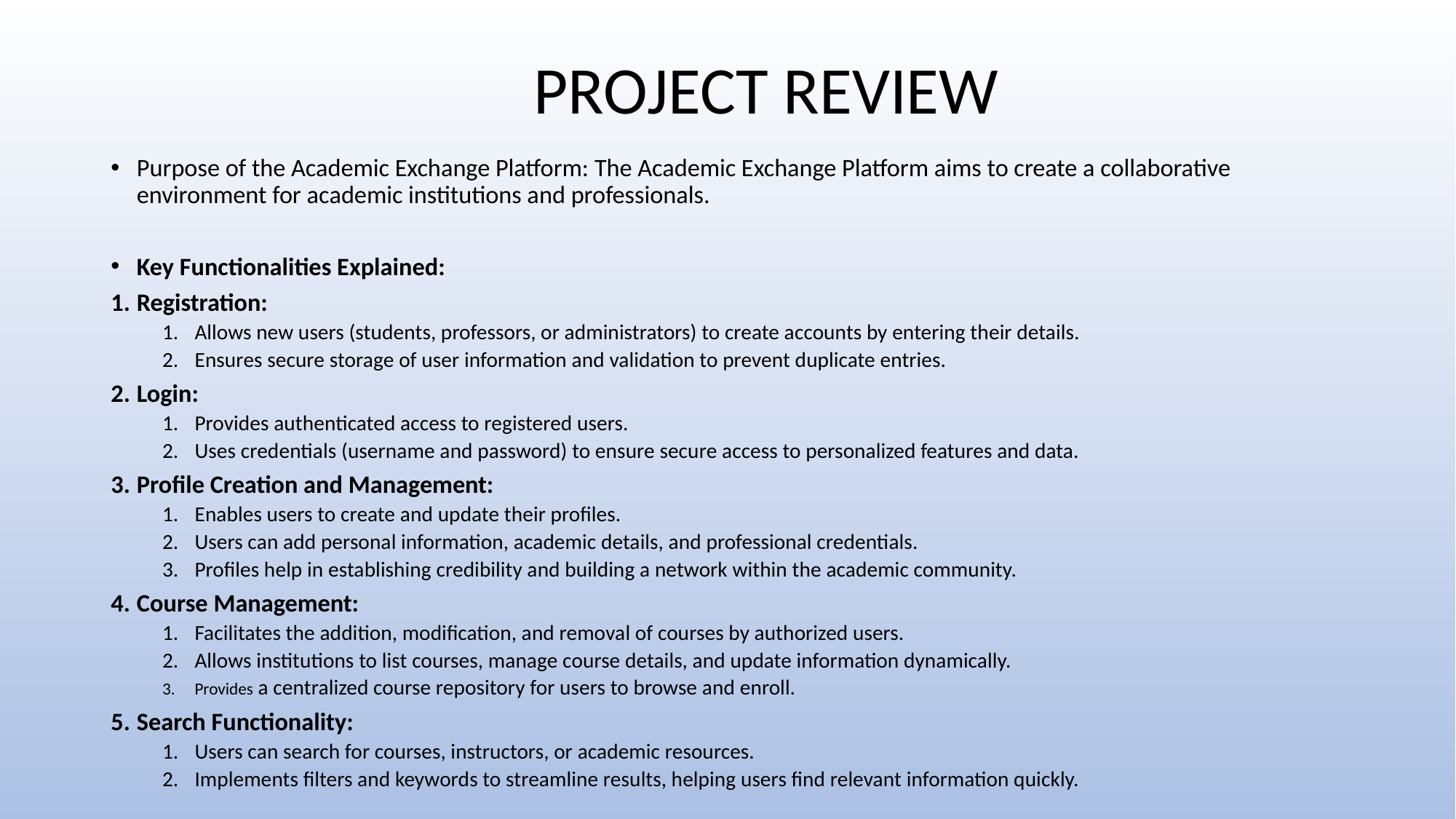

# PROJECT REVIEW
Purpose of the Academic Exchange Platform: The Academic Exchange Platform aims to create a collaborative environment for academic institutions and professionals.

Key Functionalities Explained:
Registration:
Allows new users (students, professors, or administrators) to create accounts by entering their details.
Ensures secure storage of user information and validation to prevent duplicate entries.
Login:
Provides authenticated access to registered users.
Uses credentials (username and password) to ensure secure access to personalized features and data.
Profile Creation and Management:
Enables users to create and update their profiles.
Users can add personal information, academic details, and professional credentials.
Profiles help in establishing credibility and building a network within the academic community.
Course Management:
Facilitates the addition, modification, and removal of courses by authorized users.
Allows institutions to list courses, manage course details, and update information dynamically.
Provides a centralized course repository for users to browse and enroll.
Search Functionality:
Users can search for courses, instructors, or academic resources.
Implements filters and keywords to streamline results, helping users find relevant information quickly.